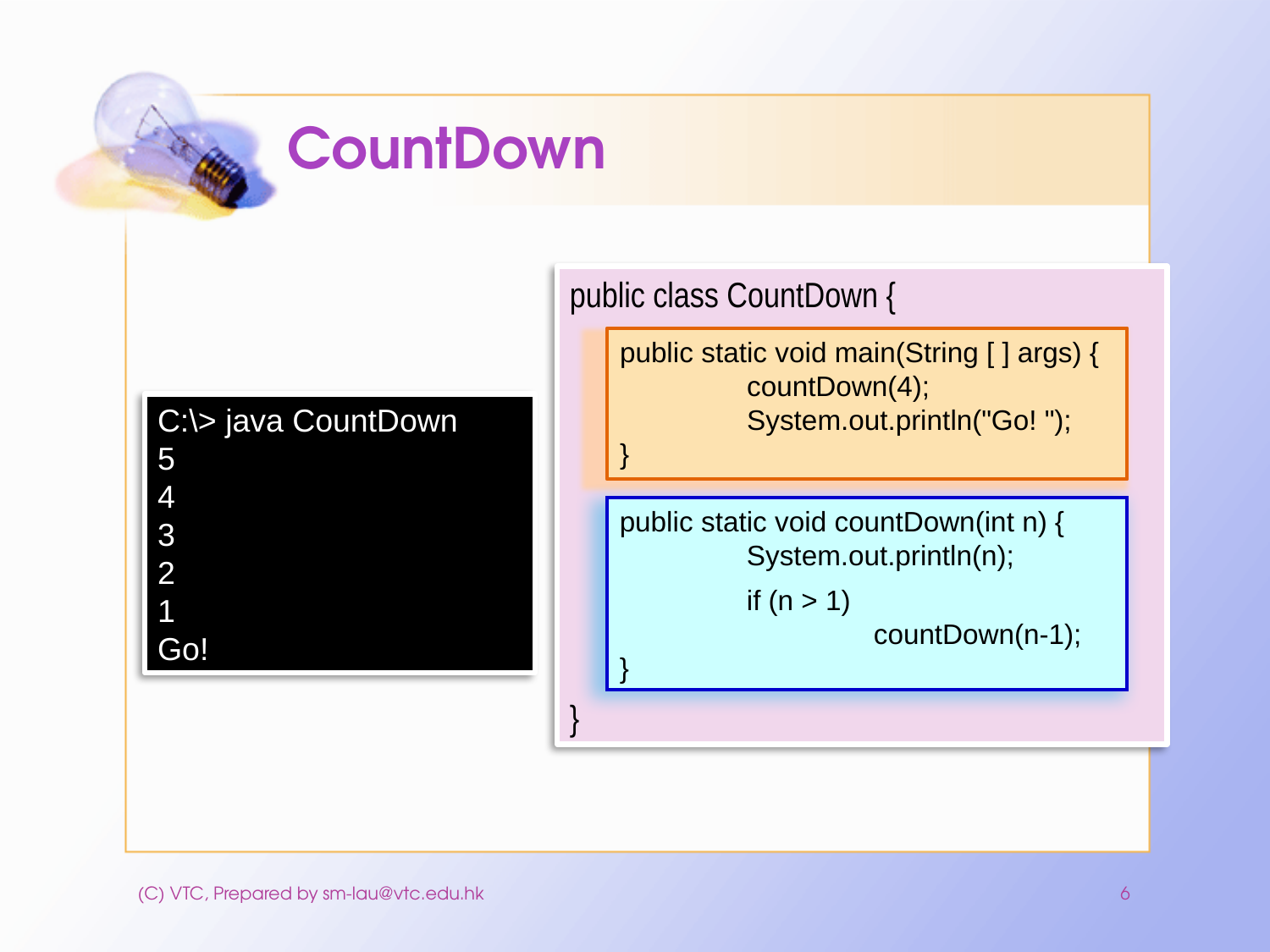

# CountDown
public class CountDown {

}
public static void main(String [ ] args) {
	countDown(4);
	System.out.println("Go! ");
}
C:\> java CountDown
5
4
3
2
1
Go!
public static void countDown(int n) {
	System.out.println(n);
	if (n > 1)
		countDown(n-1);
}
(C) VTC, Prepared by sm-lau@vtc.edu.hk
6